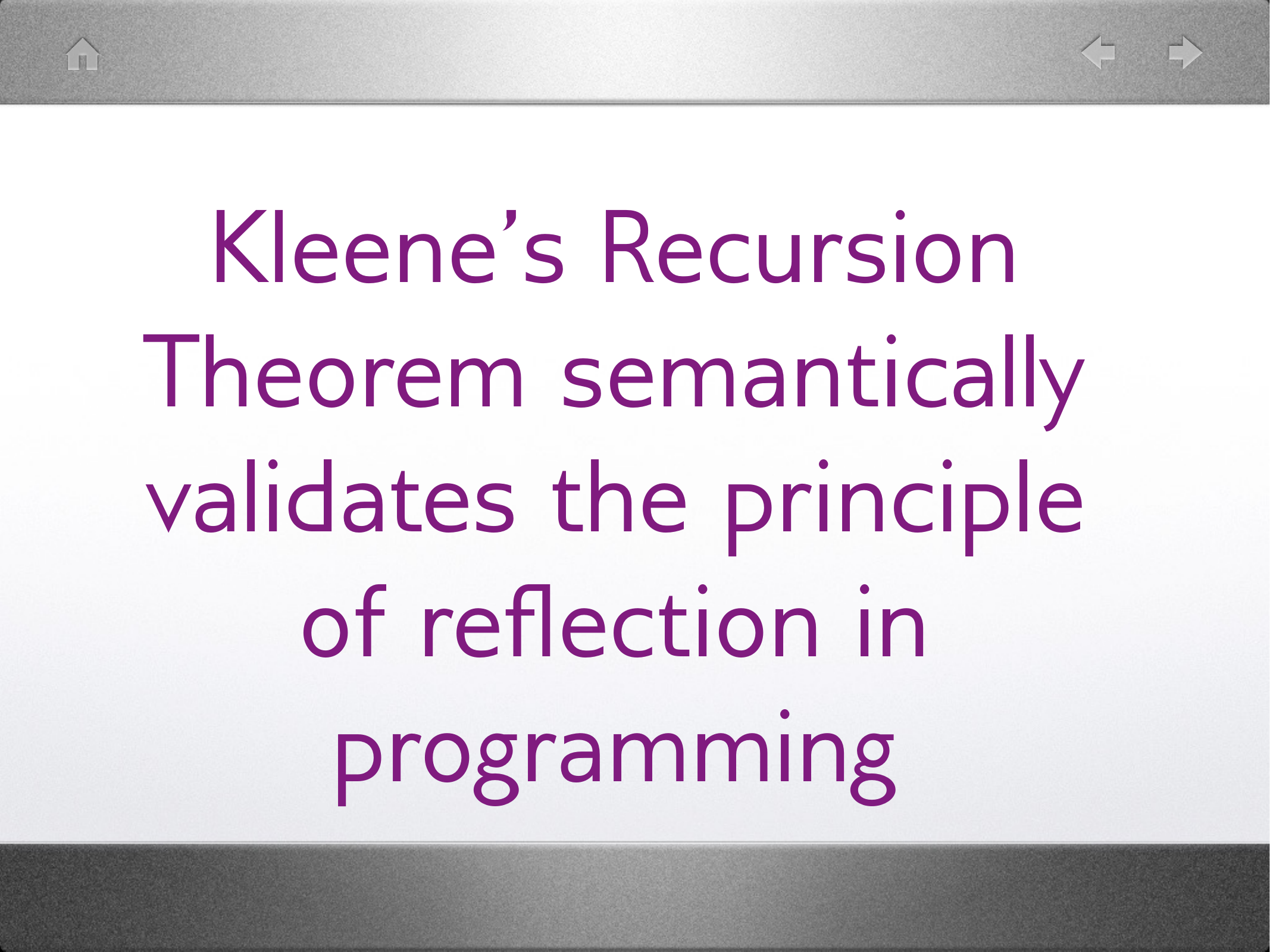

# Kleene’s Recursion Theorem semantically validates the principle
of reflection in programming